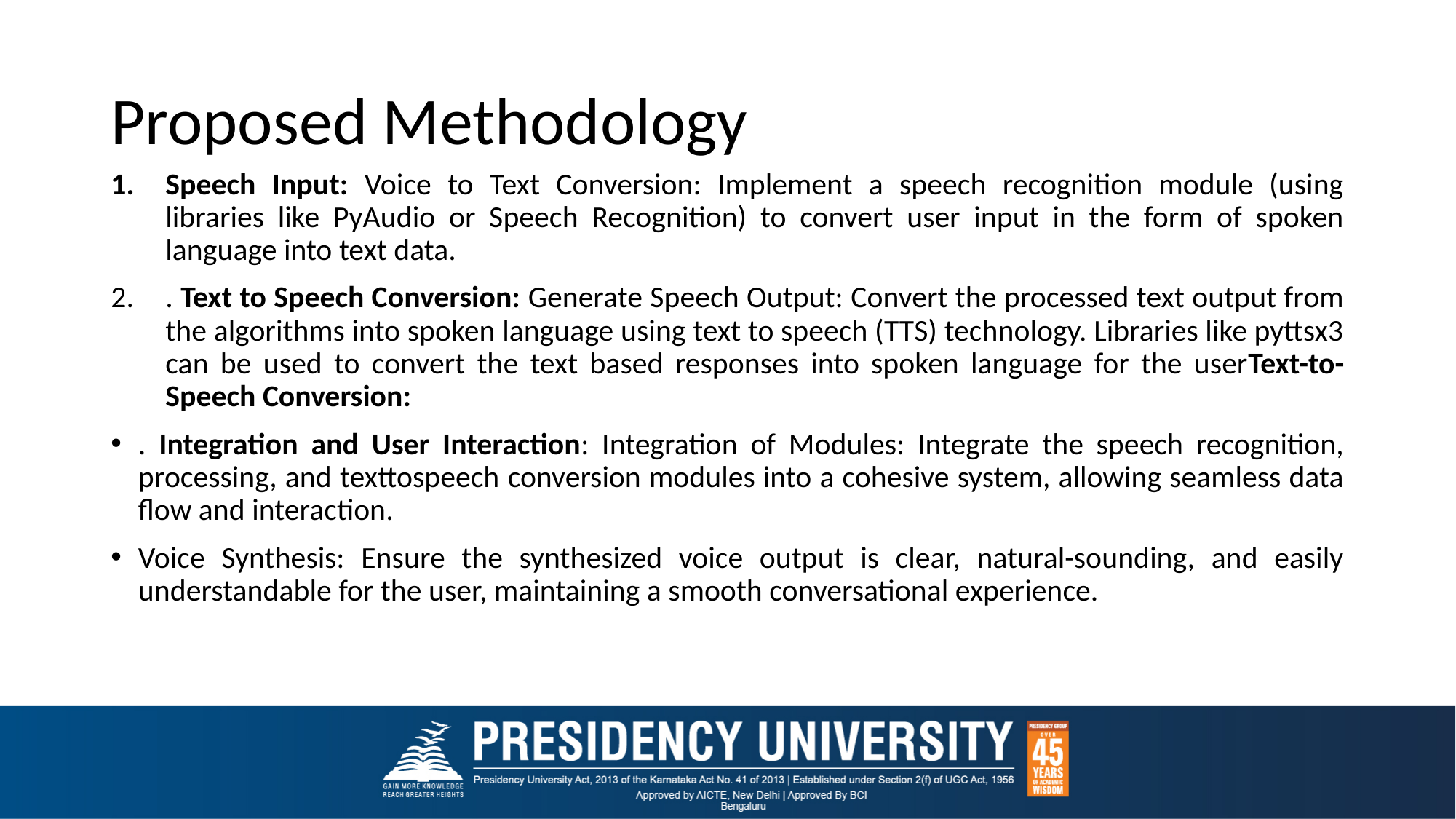

# Proposed Methodology
Speech Input: Voice to Text Conversion: Implement a speech recognition module (using libraries like PyAudio or Speech Recognition) to convert user input in the form of spoken language into text data.
. Text to Speech Conversion: Generate Speech Output: Convert the processed text output from the algorithms into spoken language using text to speech (TTS) technology. Libraries like pyttsx3 can be used to convert the text based responses into spoken language for the userText-to-Speech Conversion:
. Integration and User Interaction: Integration of Modules: Integrate the speech recognition, processing, and texttospeech conversion modules into a cohesive system, allowing seamless data flow and interaction.
Voice Synthesis: Ensure the synthesized voice output is clear, natural-sounding, and easily understandable for the user, maintaining a smooth conversational experience.